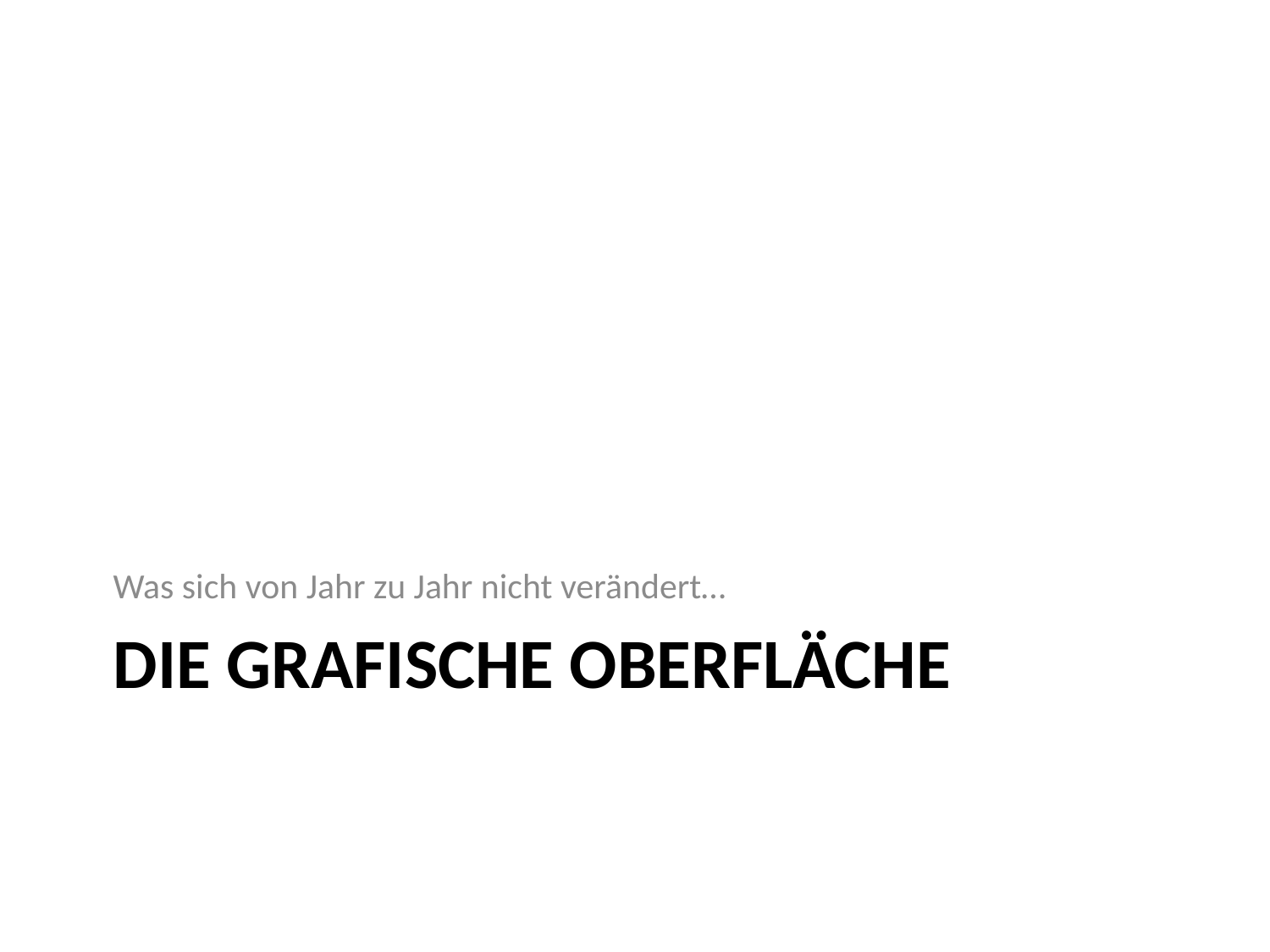

Was sich von Jahr zu Jahr nicht verändert…
# Die grafische Oberfläche